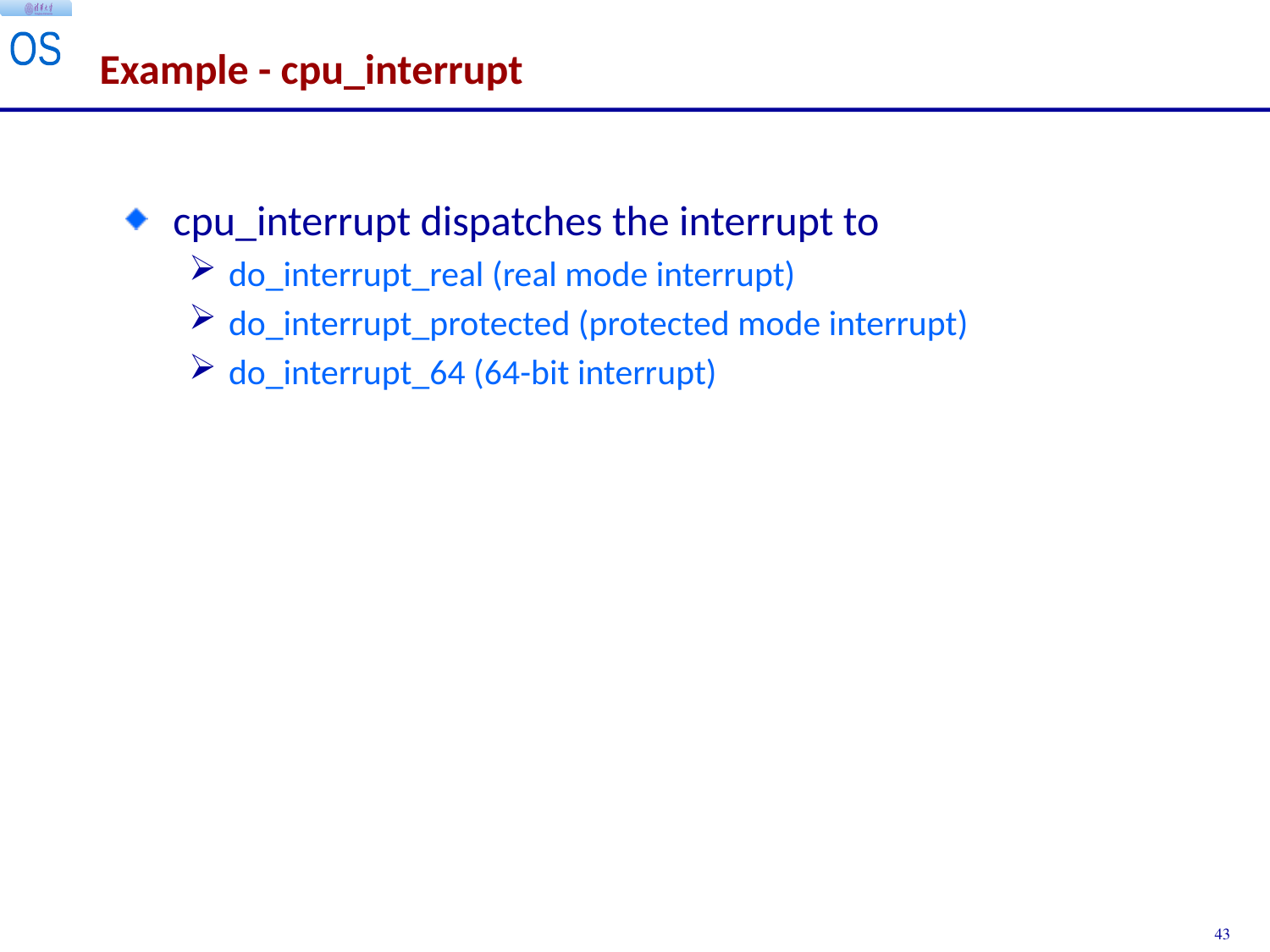

# Example - cpu_interrupt
cpu_interrupt dispatches the interrupt to
do_interrupt_real (real mode interrupt)
do_interrupt_protected (protected mode interrupt)
do_interrupt_64 (64-bit interrupt)